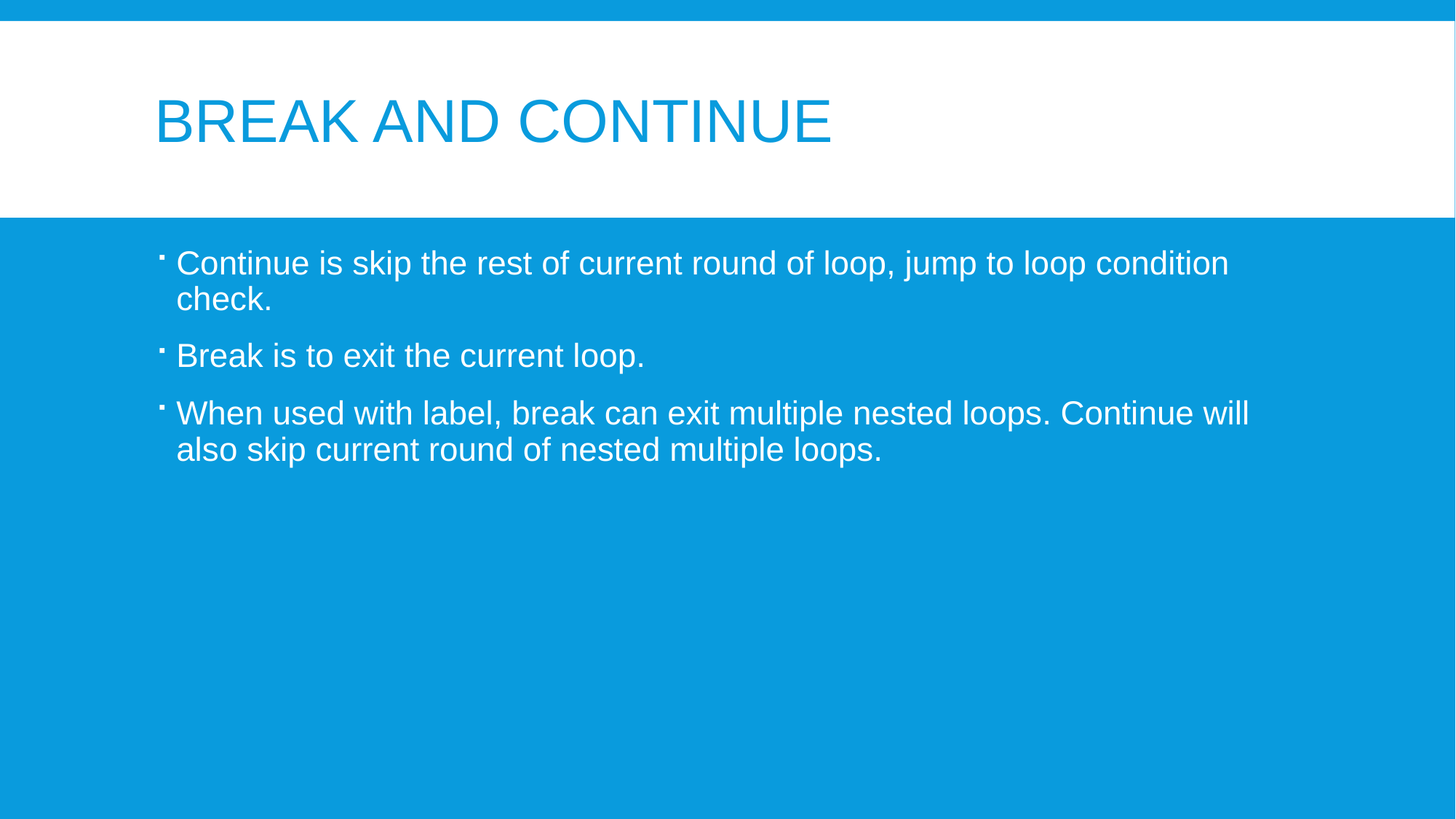

# Break and continue
Continue is skip the rest of current round of loop, jump to loop condition check.
Break is to exit the current loop.
When used with label, break can exit multiple nested loops. Continue will also skip current round of nested multiple loops.